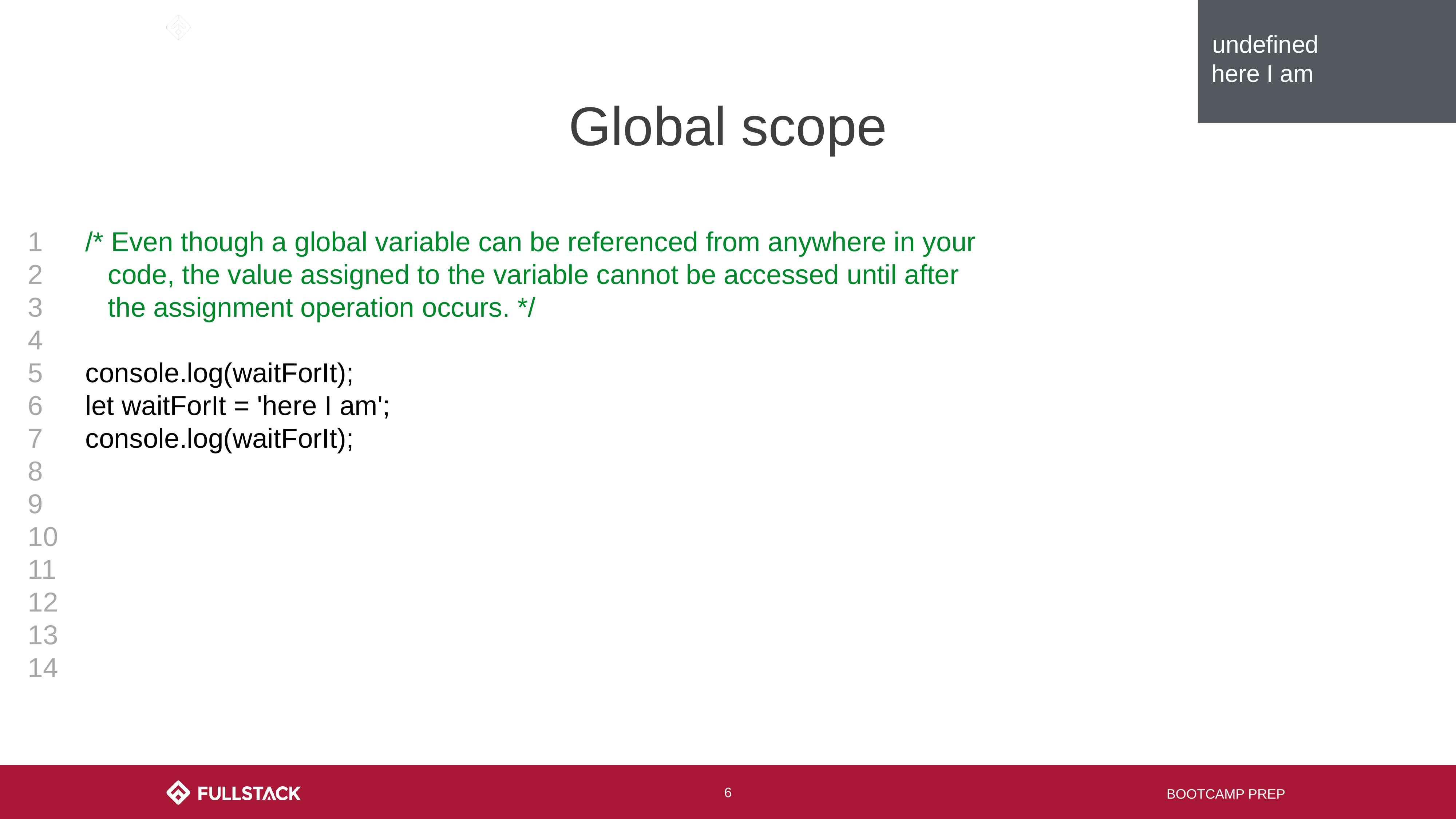

undefined
here I am
# Global scope
1
2
3
4
5
6
7
8
9
10
11
12
13
14

/* Even though a global variable can be referenced from anywhere in your
   code, the value assigned to the variable cannot be accessed until after
   the assignment operation occurs. */

console.log(waitForIt);
let waitForIt = 'here I am';
console.log(waitForIt);
6
BOOTCAMP PREP